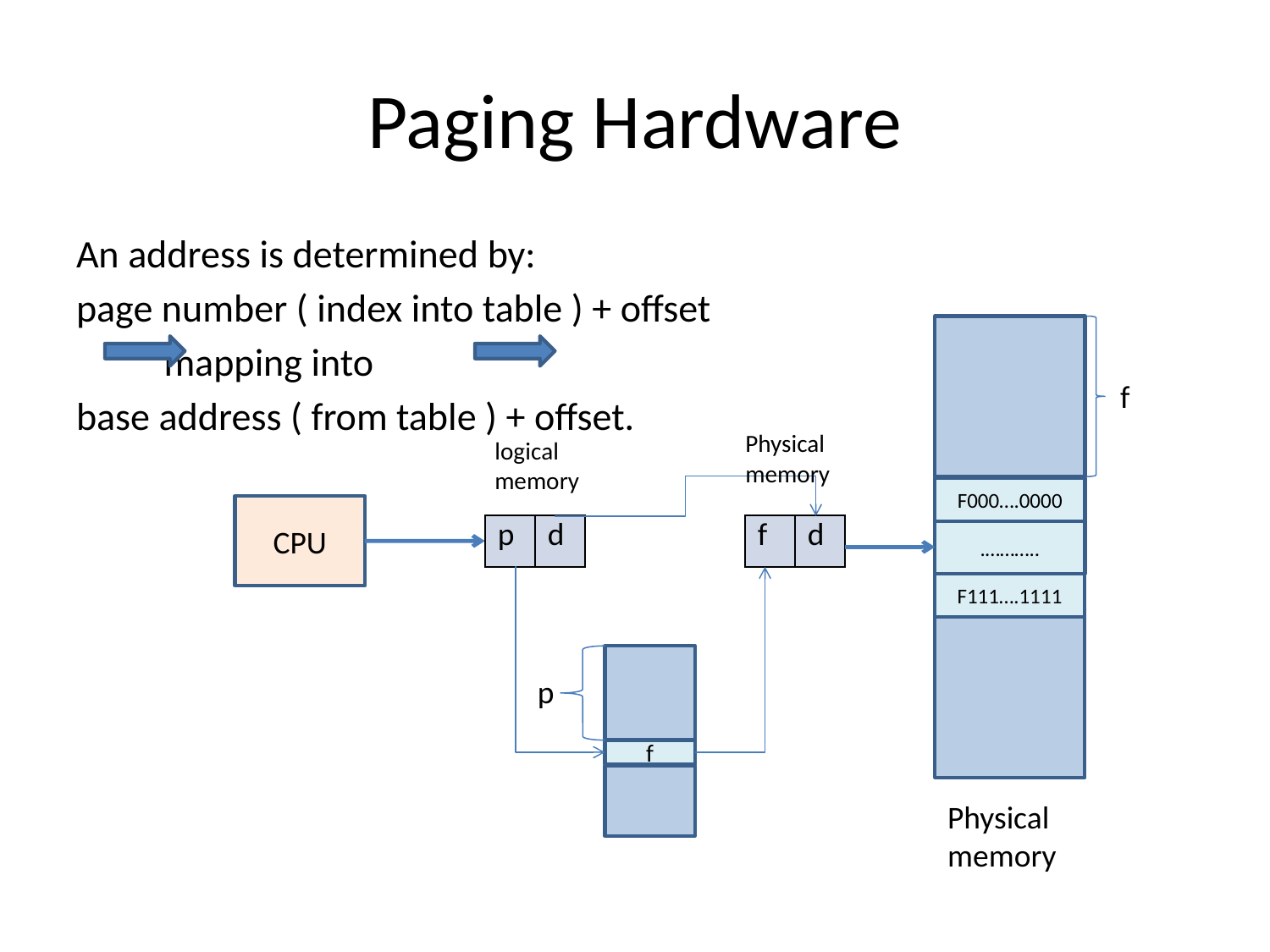

# Paging Hardware
An address is determined by:
page number ( index into table ) + offset
	mapping into
base address ( from table ) + offset.

f
Physical
memory
logical
memory
F000….0000
CPU
| p | d |
| --- | --- |
| f | d |
| --- | --- |
.………..
F111….1111

p
f

Physical
memory